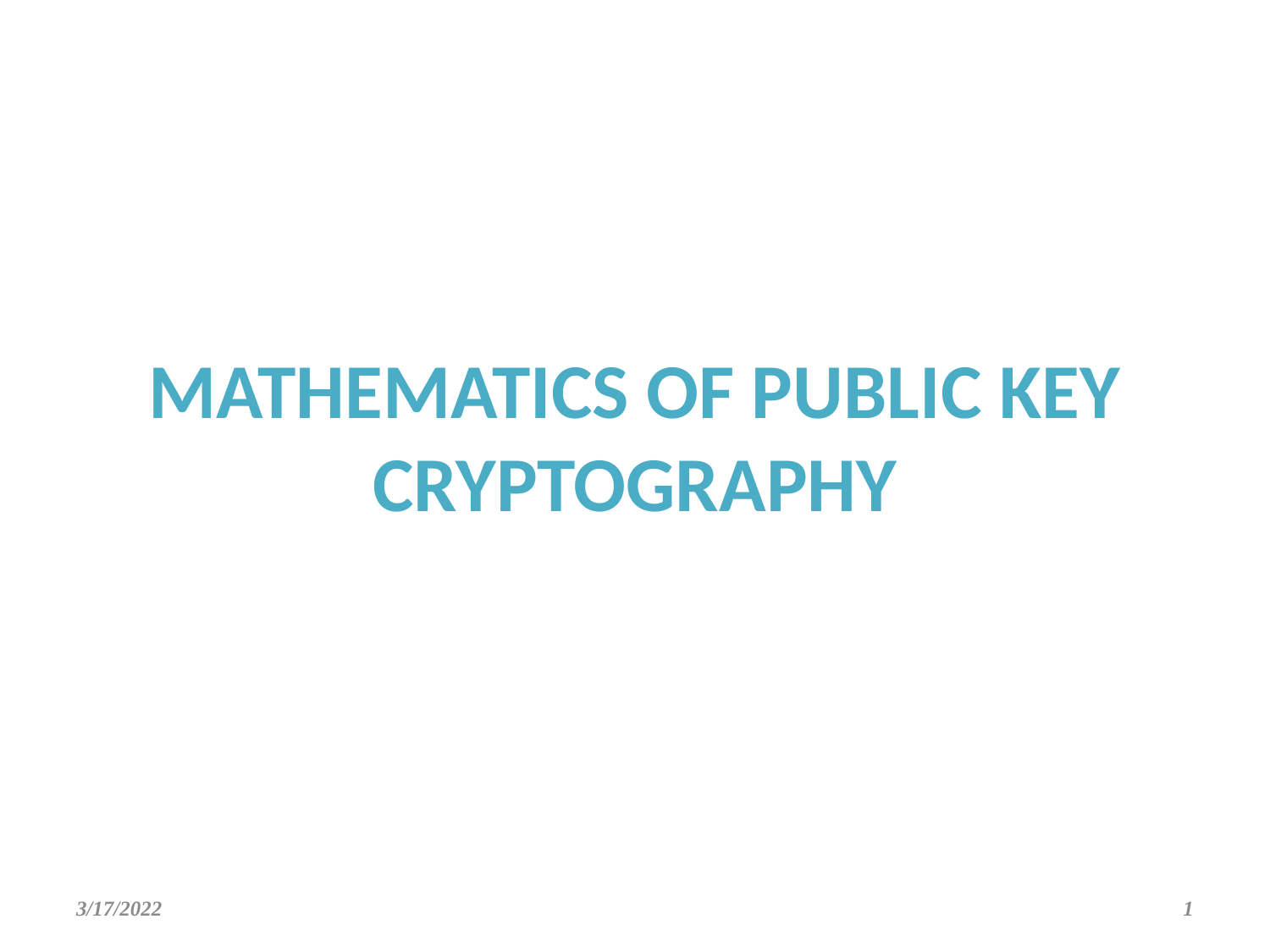

# MATHEMATICS OF PUBLIC KEY CRYPTOGRAPHY
3/17/2022
1